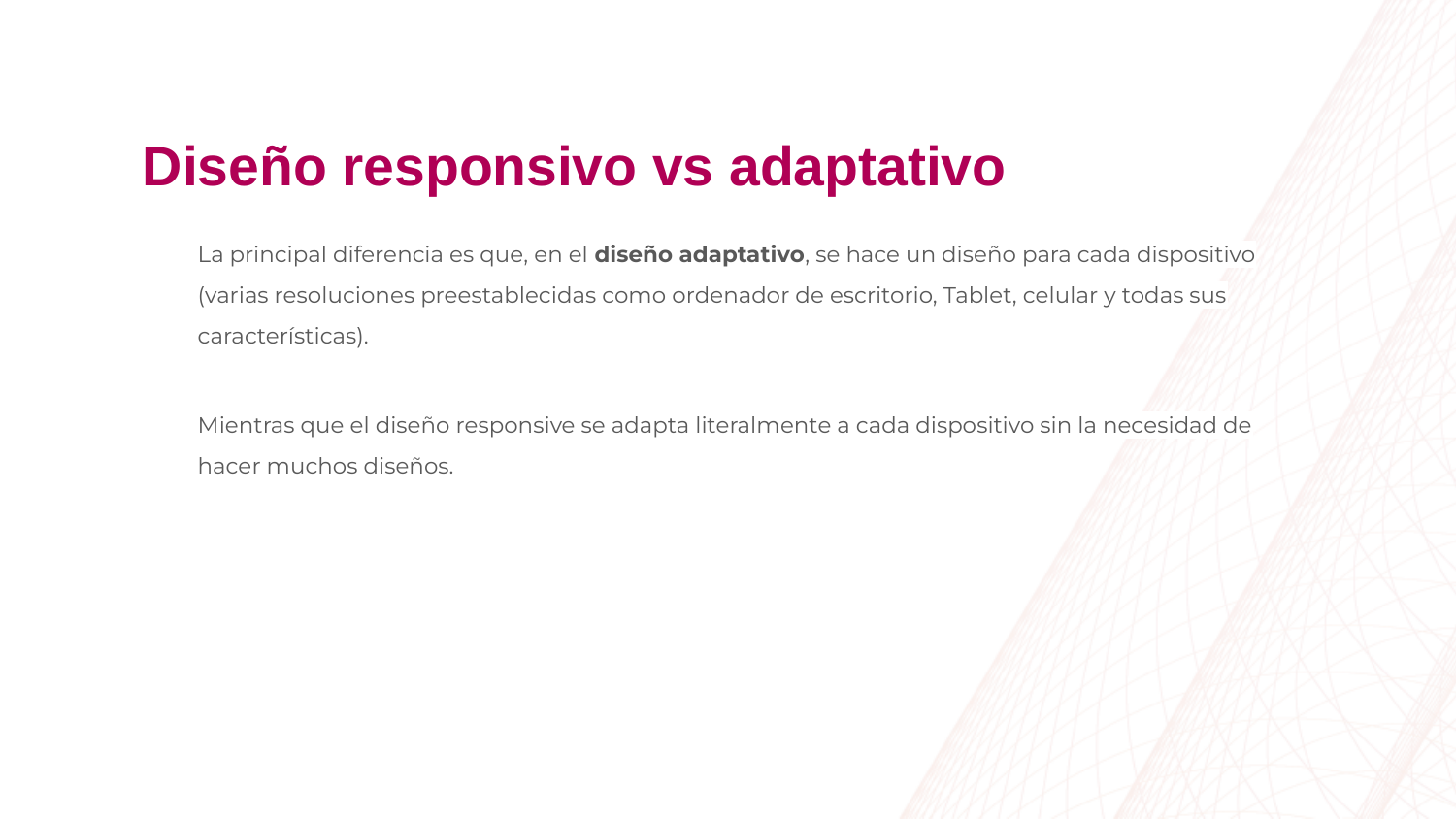

Diseño responsivo vs adaptativo
La principal diferencia es que, en el diseño adaptativo, se hace un diseño para cada dispositivo (varias resoluciones preestablecidas como ordenador de escritorio, Tablet, celular y todas sus características).
Mientras que el diseño responsive se adapta literalmente a cada dispositivo sin la necesidad de hacer muchos diseños.